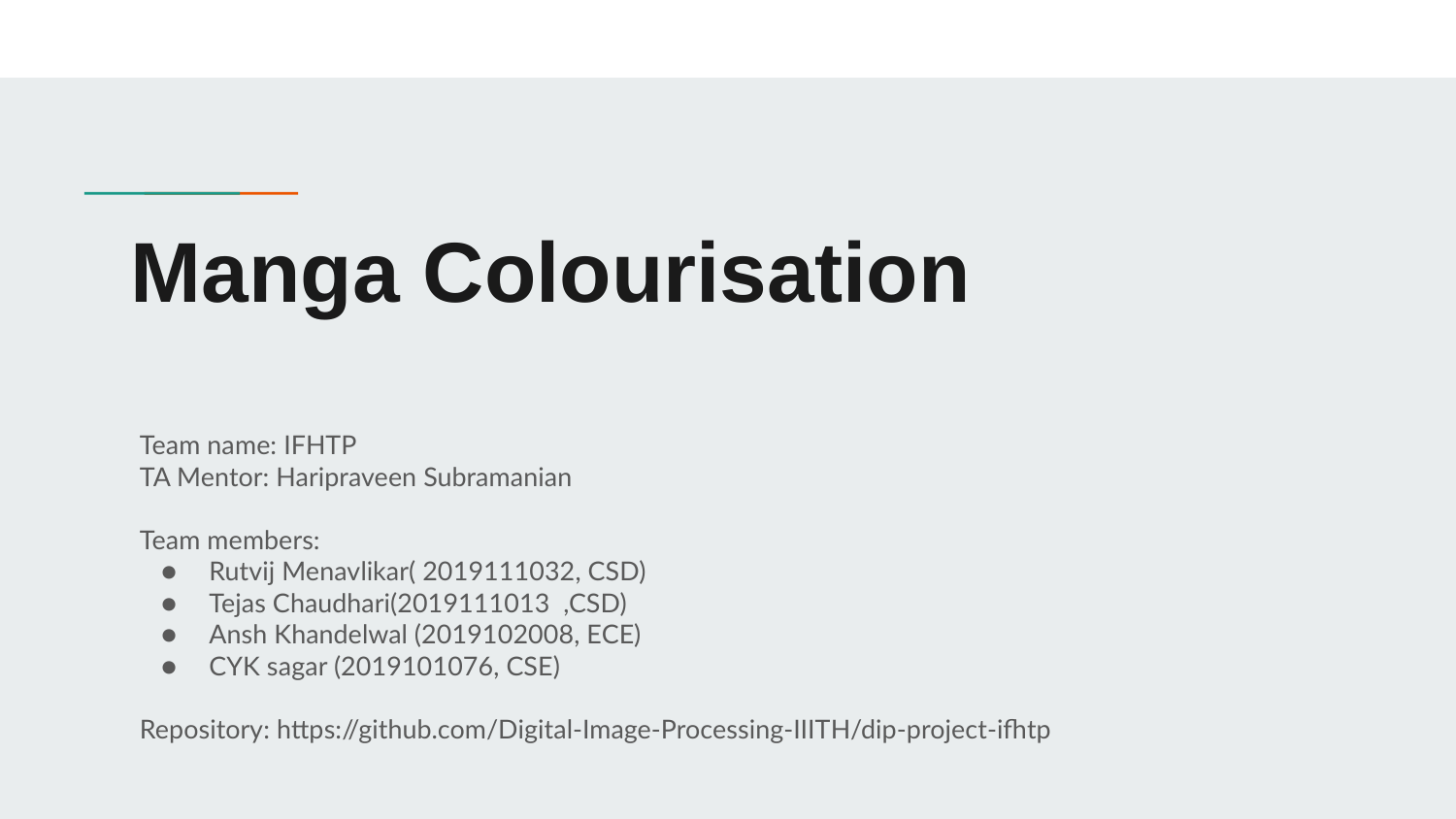

# Manga Colourisation
Team name: IFHTP
TA Mentor: Haripraveen Subramanian

Team members:
Rutvij Menavlikar( 2019111032, CSD)
Tejas Chaudhari(2019111013  ,CSD)
Ansh Khandelwal (2019102008, ECE)
CYK sagar (2019101076, CSE)

Repository: https://github.com/Digital-Image-Processing-IIITH/dip-project-ifhtp